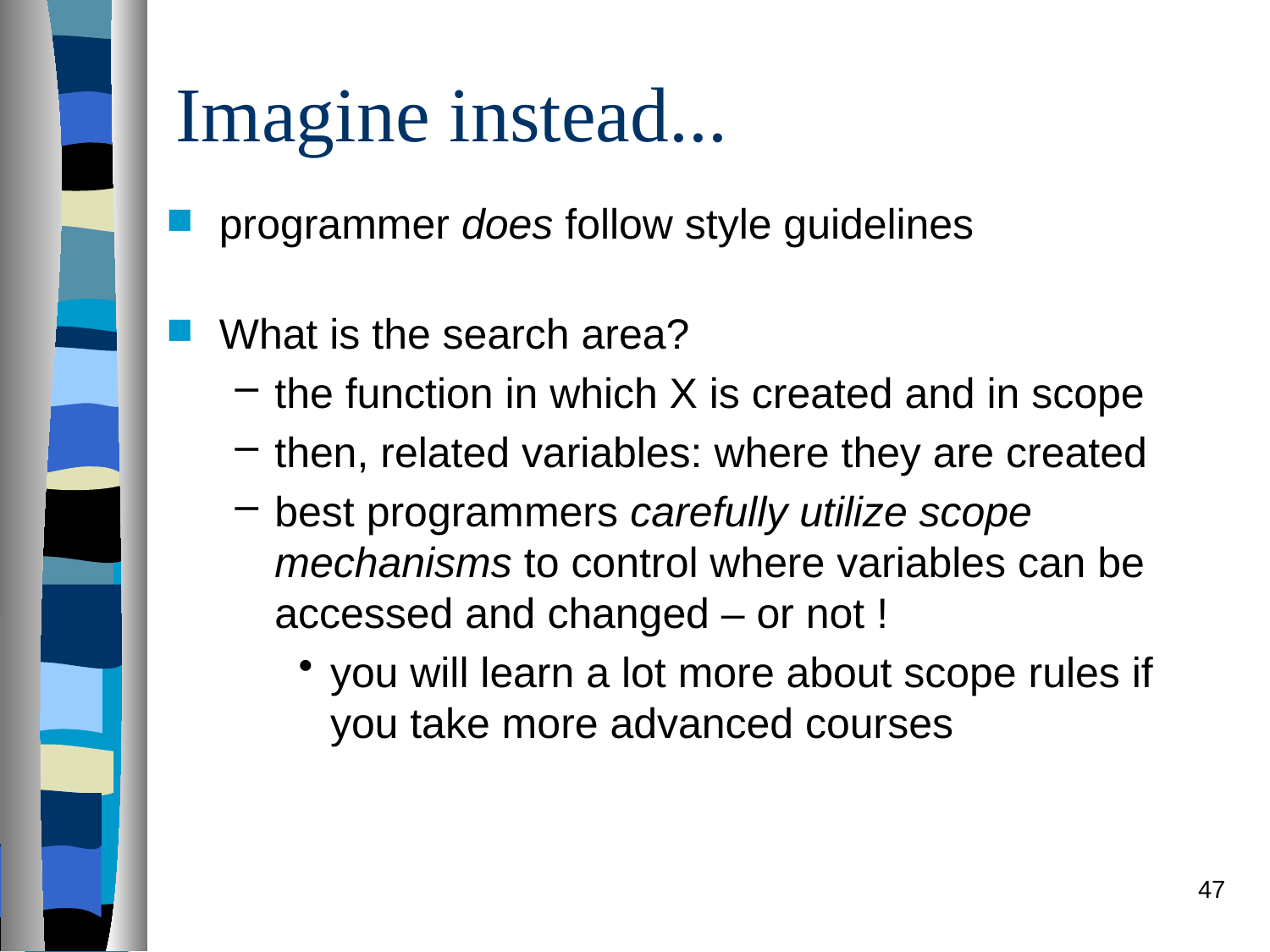

# Imagine instead...
programmer does follow style guidelines
What is the search area?
the function in which X is created and in scope
then, related variables: where they are created
best programmers carefully utilize scope mechanisms to control where variables can be accessed and changed – or not !
you will learn a lot more about scope rules if you take more advanced courses
47